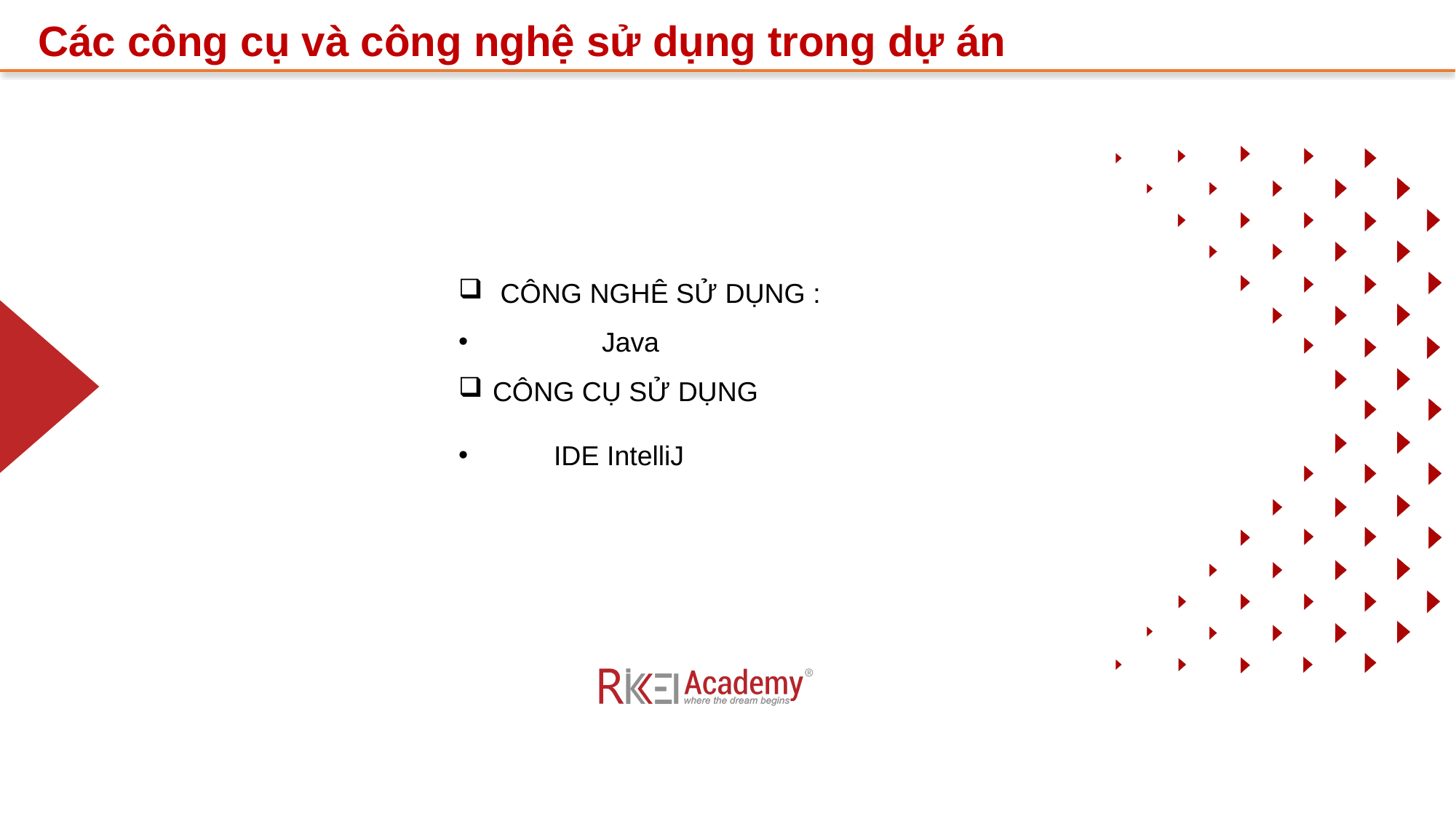

Các công cụ và công nghệ sử dụng trong dự án
 CÔNG NGHÊ SỬ DỤNG :
	Java
CÔNG CỤ SỬ DỤNG
        IDE IntelliJ